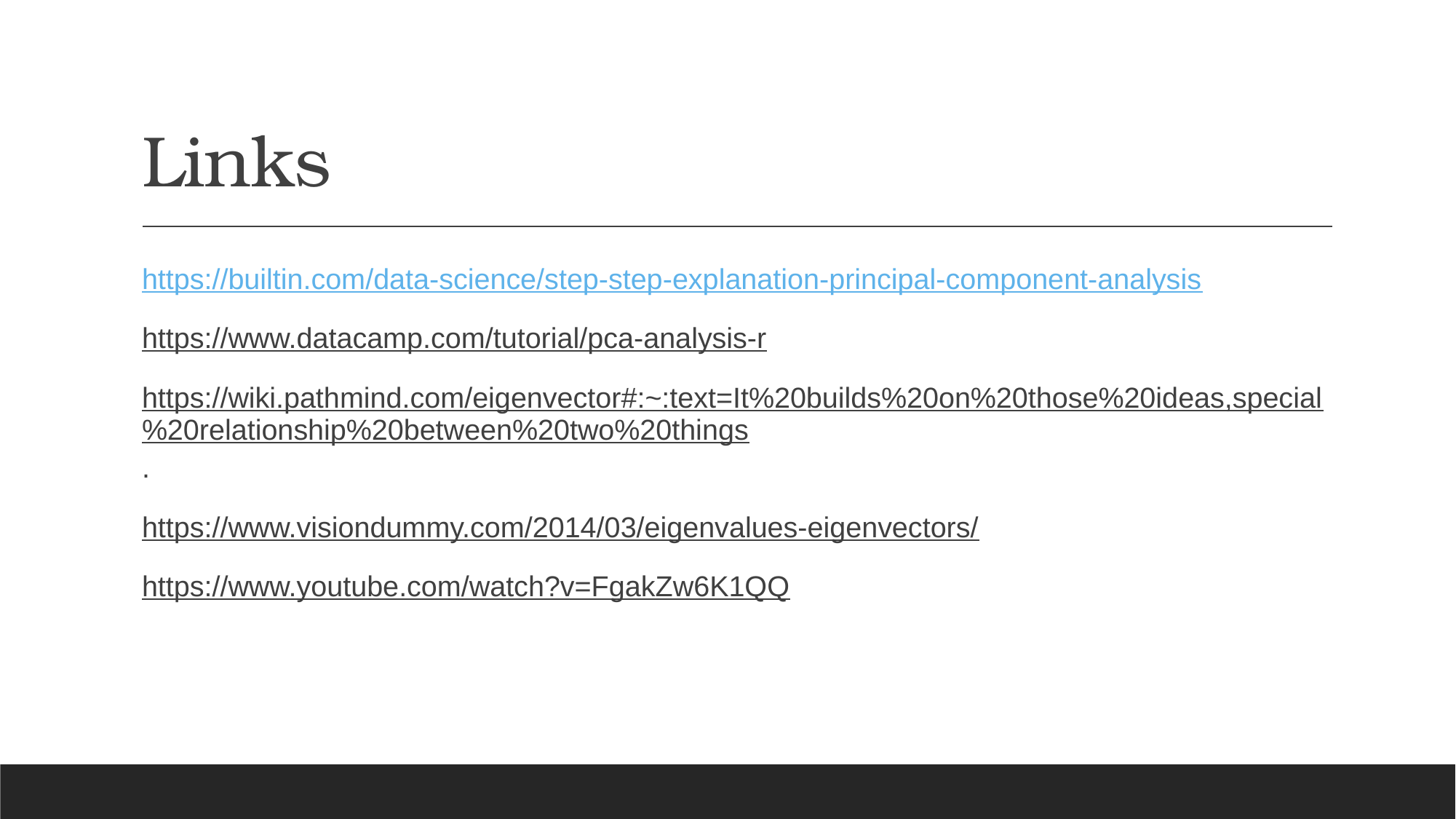

# Links
https://builtin.com/data-science/step-step-explanation-principal-component-analysis
https://www.datacamp.com/tutorial/pca-analysis-r
https://wiki.pathmind.com/eigenvector#:~:text=It%20builds%20on%20those%20ideas,special%20relationship%20between%20two%20things.
https://www.visiondummy.com/2014/03/eigenvalues-eigenvectors/
https://www.youtube.com/watch?v=FgakZw6K1QQ